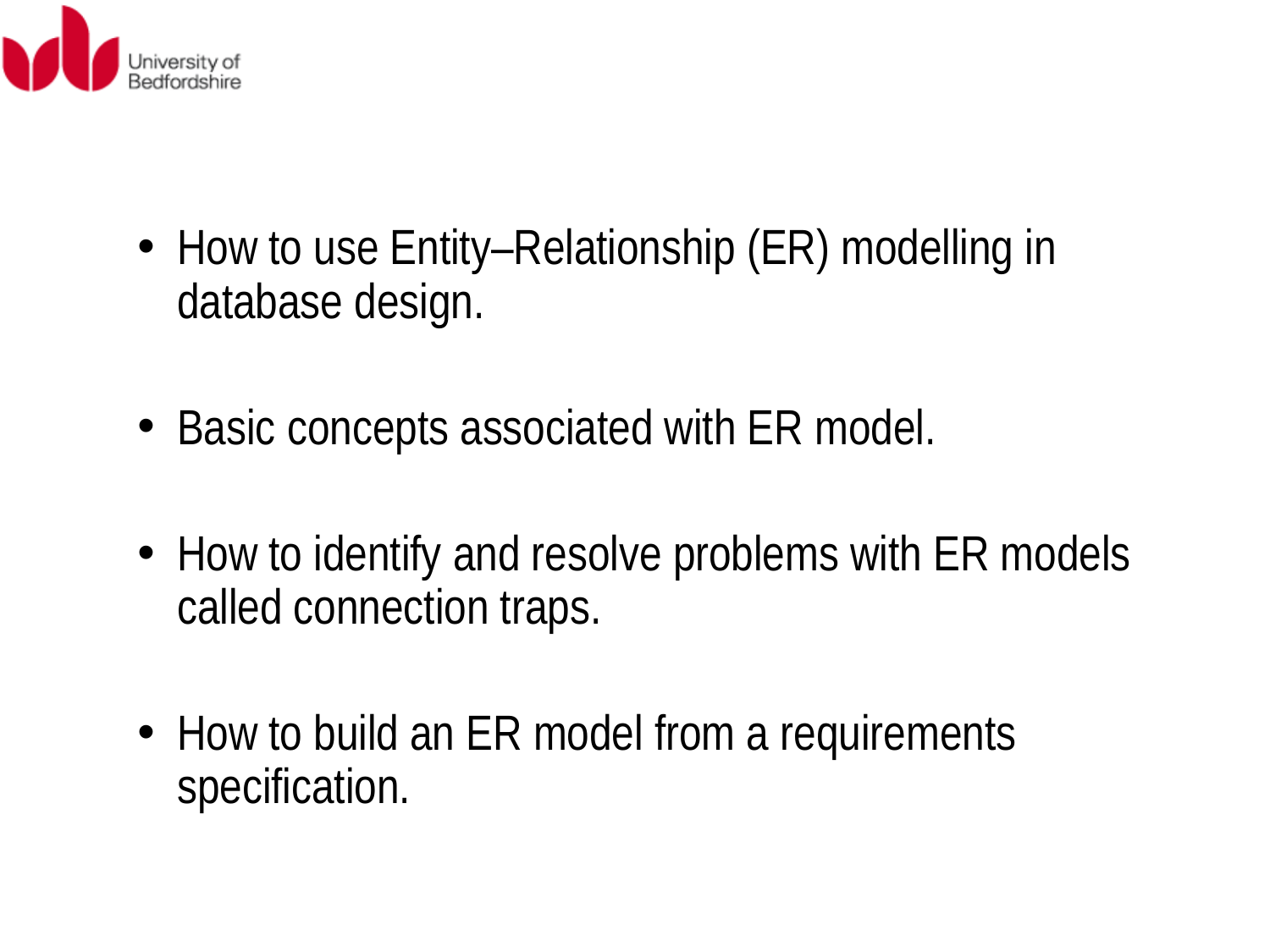

How to use Entity–Relationship (ER) modelling in database design.

Basic concepts associated with ER model.

How to identify and resolve problems with ER models called connection traps.

How to build an ER model from a requirements specification.